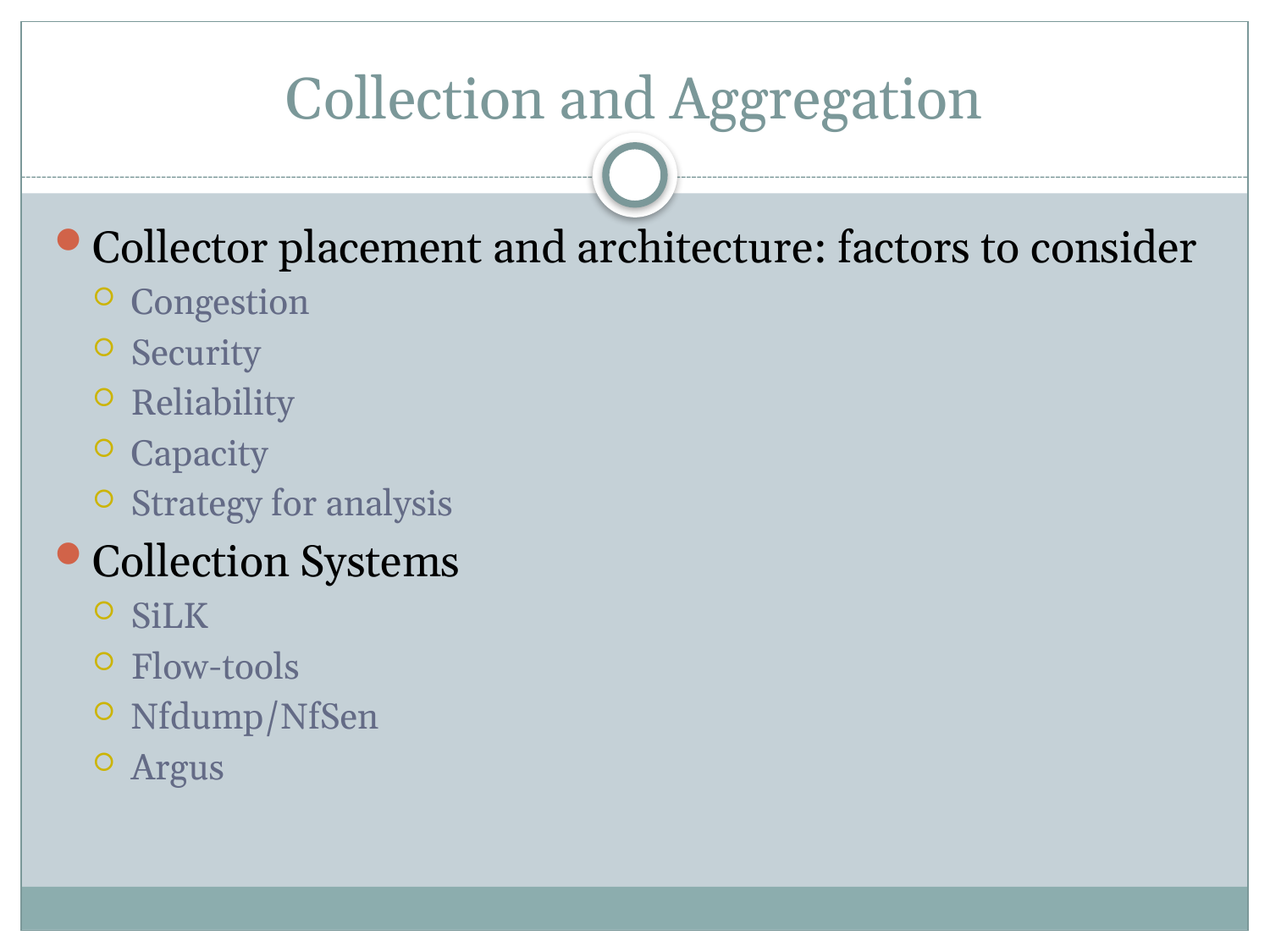

# Collection and Aggregation
Collector placement and architecture: factors to consider
Congestion
Security
Reliability
Capacity
Strategy for analysis
Collection Systems
SiLK
Flow-tools
Nfdump/NfSen
Argus